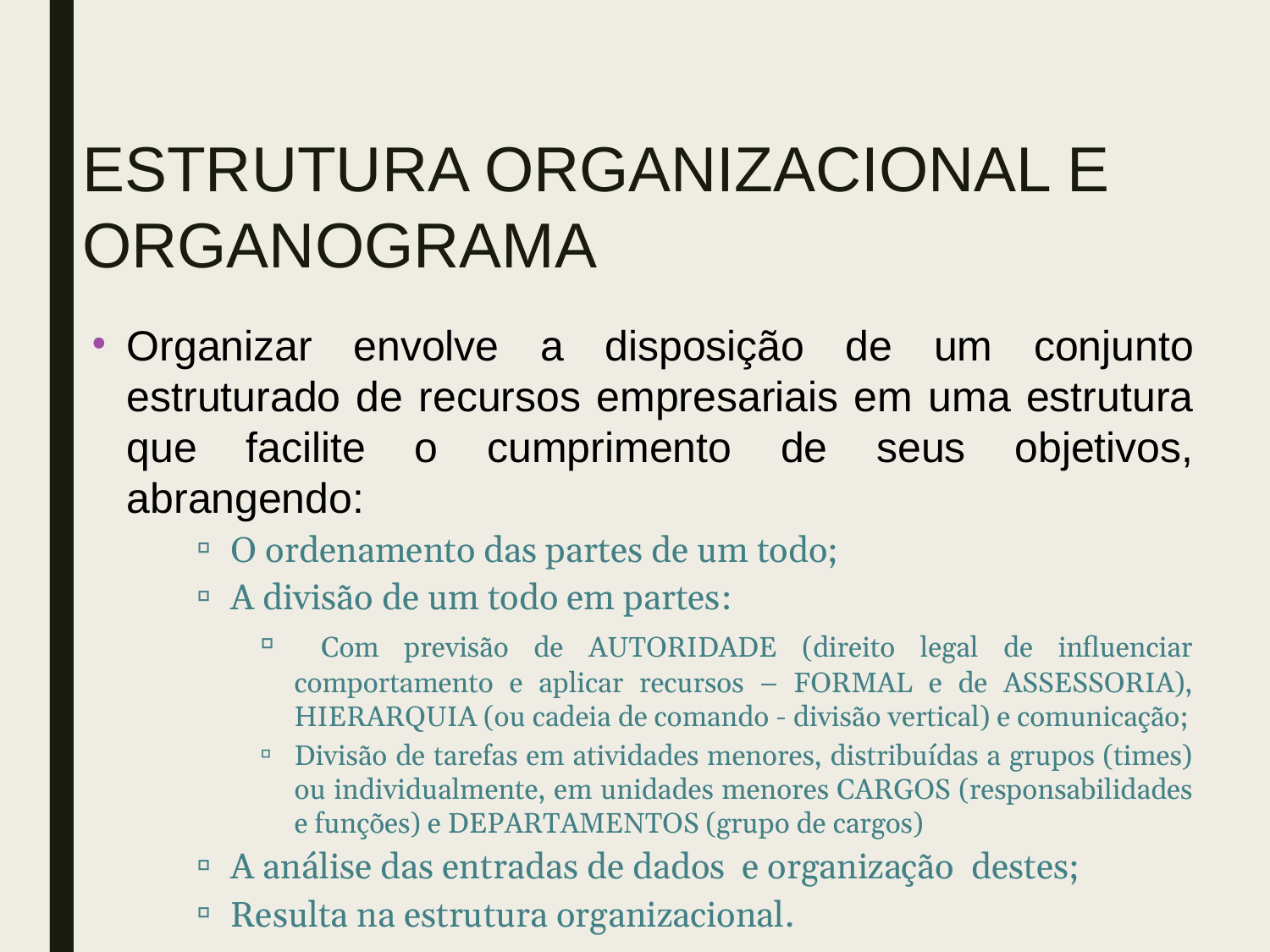

ESTRUTURA ORGANIZACIONAL E ORGANOGRAMA
Organizar envolve a disposição de um conjunto estruturado de recursos empresariais em uma estrutura que facilite o cumprimento de seus objetivos, abrangendo:
O ordenamento das partes de um todo;
A divisão de um todo em partes:
 Com previsão de AUTORIDADE (direito legal de influenciar comportamento e aplicar recursos – FORMAL e de ASSESSORIA), HIERARQUIA (ou cadeia de comando - divisão vertical) e comunicação;
Divisão de tarefas em atividades menores, distribuídas a grupos (times) ou individualmente, em unidades menores CARGOS (responsabilidades e funções) e DEPARTAMENTOS (grupo de cargos)
A análise das entradas de dados  e organização  destes;
Resulta na estrutura organizacional.